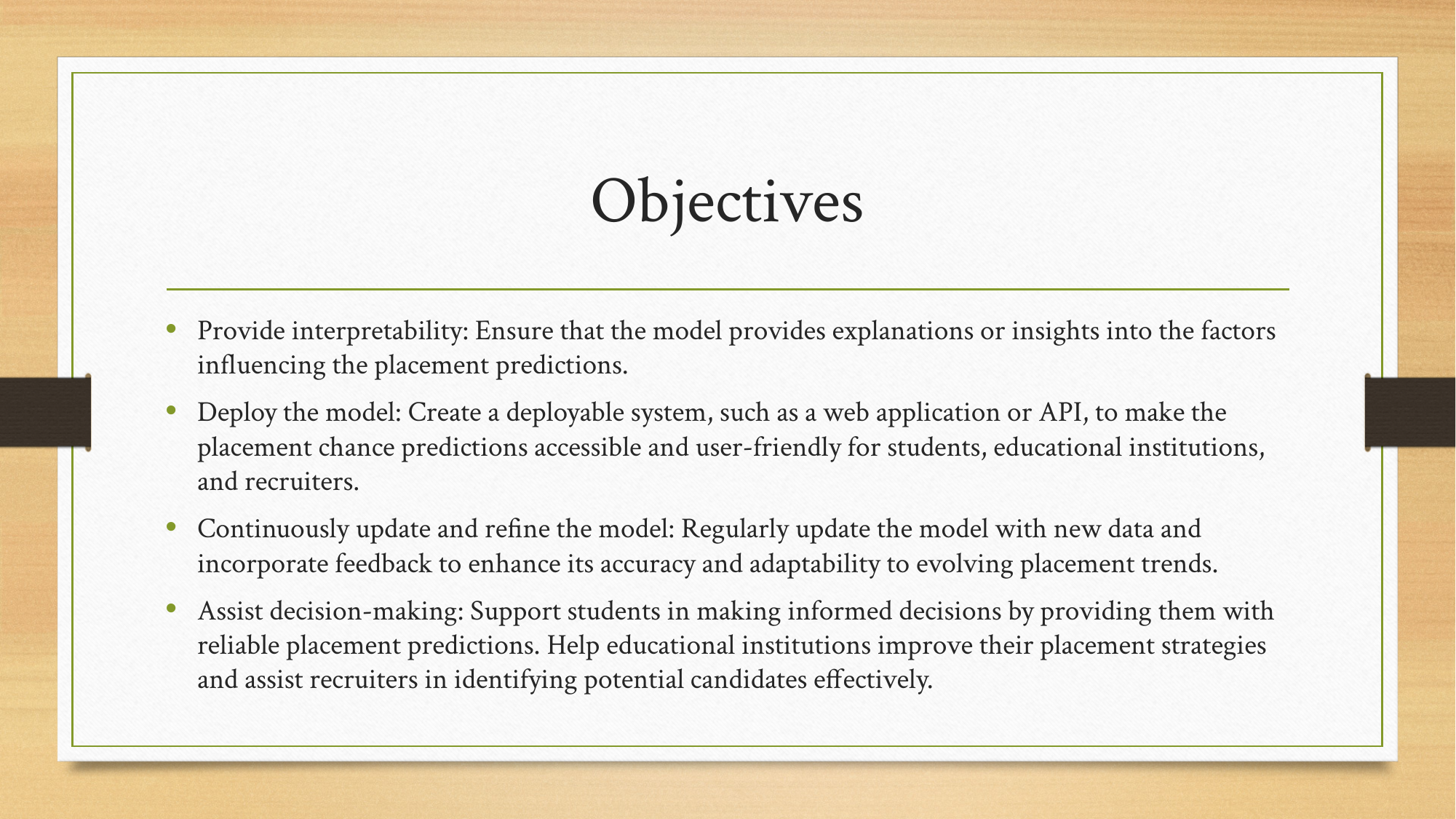

# Objectives
Provide interpretability: Ensure that the model provides explanations or insights into the factors influencing the placement predictions.
Deploy the model: Create a deployable system, such as a web application or API, to make the placement chance predictions accessible and user-friendly for students, educational institutions, and recruiters.
Continuously update and refine the model: Regularly update the model with new data and incorporate feedback to enhance its accuracy and adaptability to evolving placement trends.
Assist decision-making: Support students in making informed decisions by providing them with reliable placement predictions. Help educational institutions improve their placement strategies and assist recruiters in identifying potential candidates effectively.